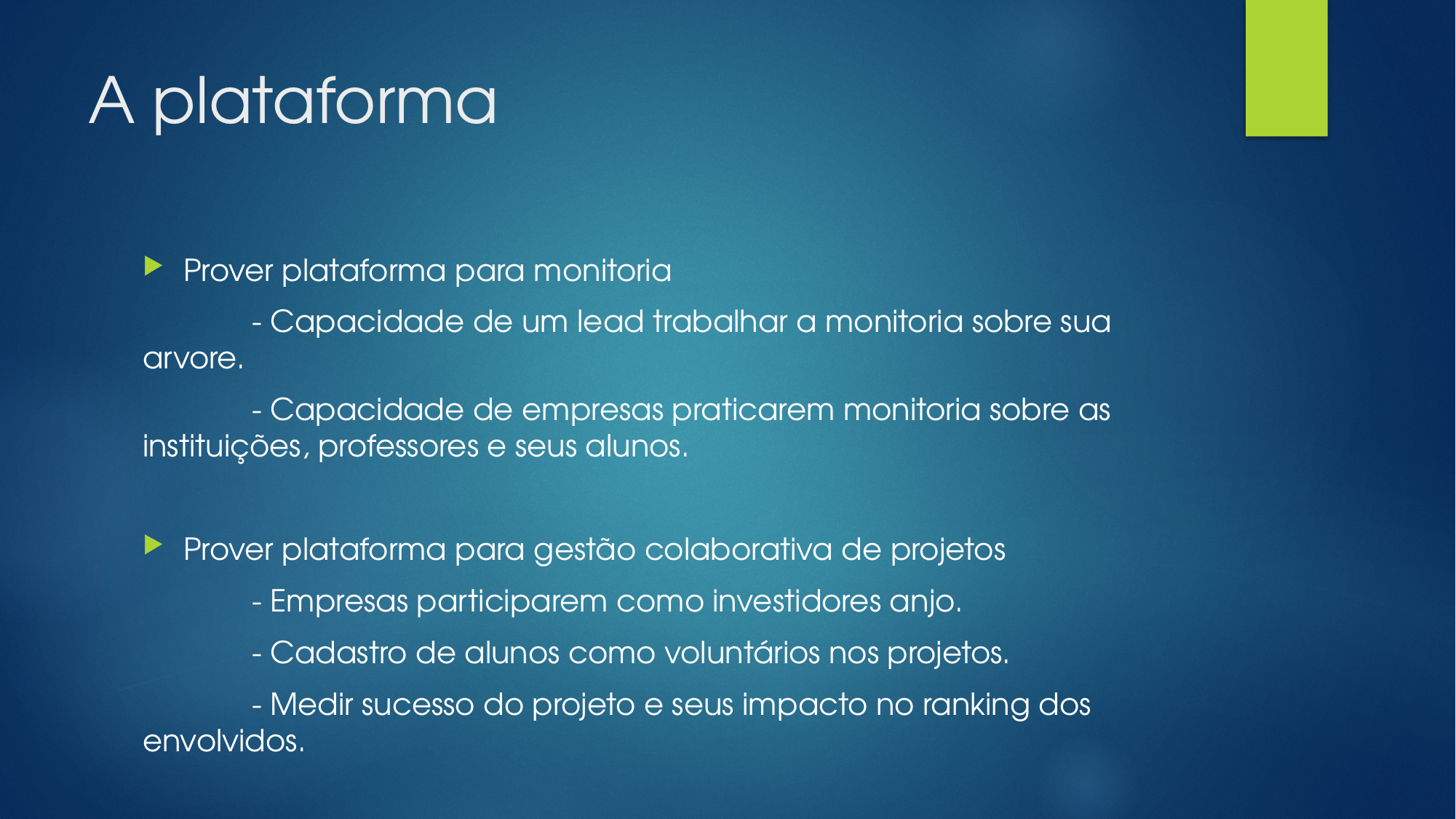

# A plataforma
Prover plataforma para monitoria
	- Capacidade de um lead trabalhar a monitoria sobre sua arvore.
	- Capacidade de empresas praticarem monitoria sobre as instituições, professores e seus alunos.

Prover plataforma para gestão colaborativa de projetos
	- Empresas participarem como investidores anjo.
	- Cadastro de alunos como voluntários nos projetos.
	- Medir sucesso do projeto e seus impacto no ranking dos envolvidos.